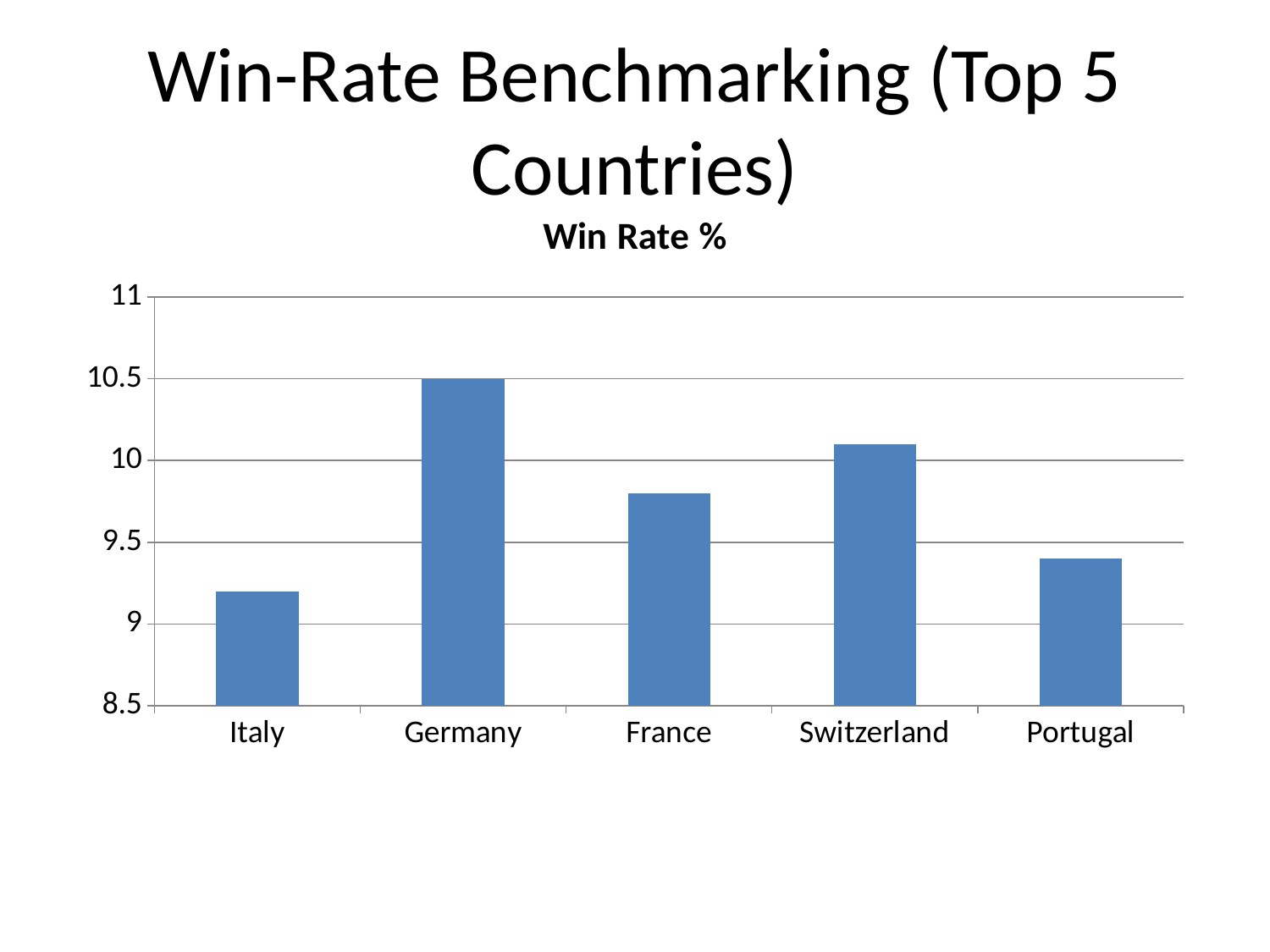

# Win-Rate Benchmarking (Top 5 Countries)

### Chart

| Category | Win Rate % |
|---|---|
| Italy | 9.2 |
| Germany | 10.5 |
| France | 9.8 |
| Switzerland | 10.1 |
| Portugal | 9.4 |